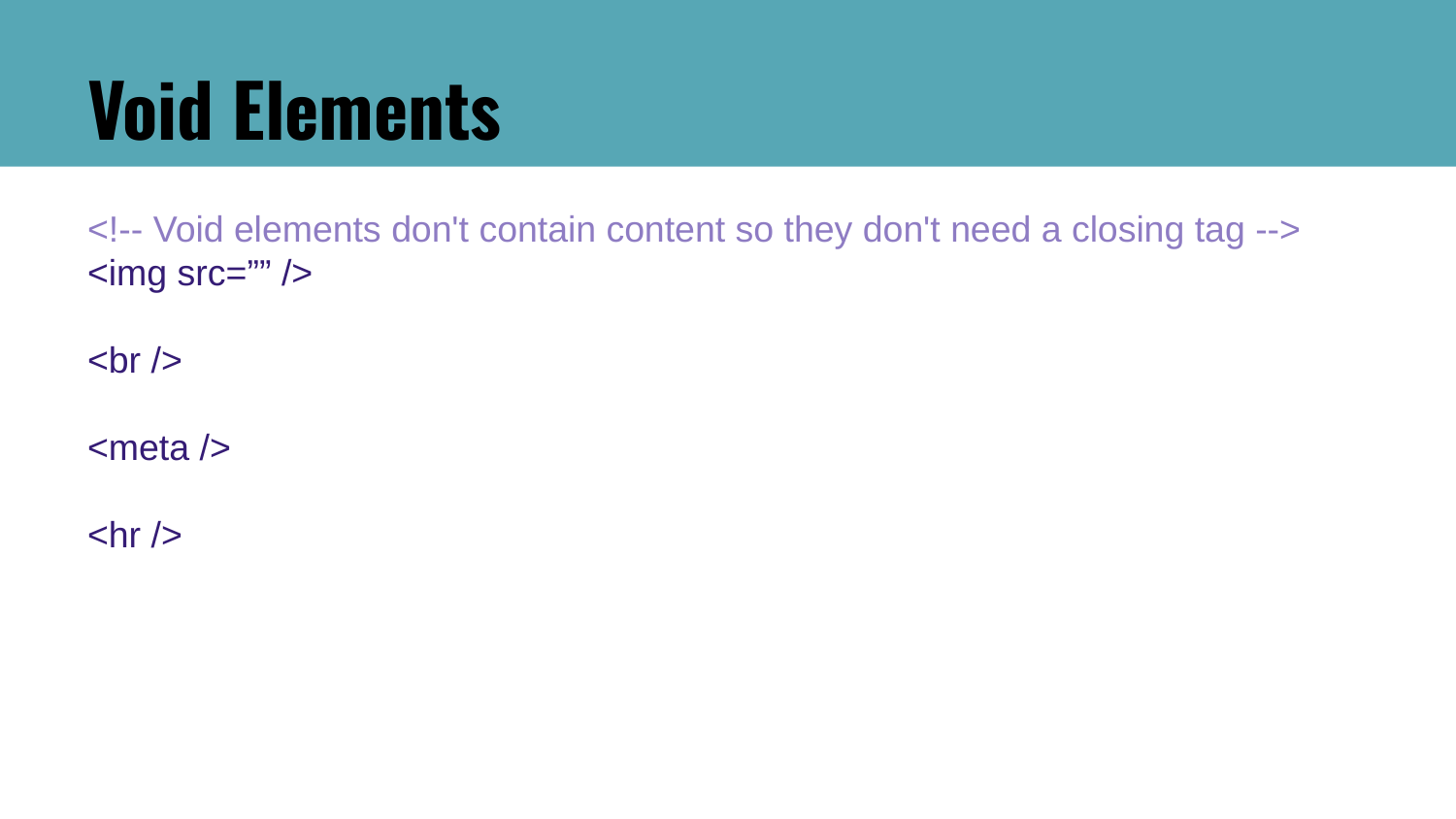

# Void Elements

<!-- Void elements don't contain content so they don't need a closing tag -->
<img src=”” />

<br />

<meta />

<hr />